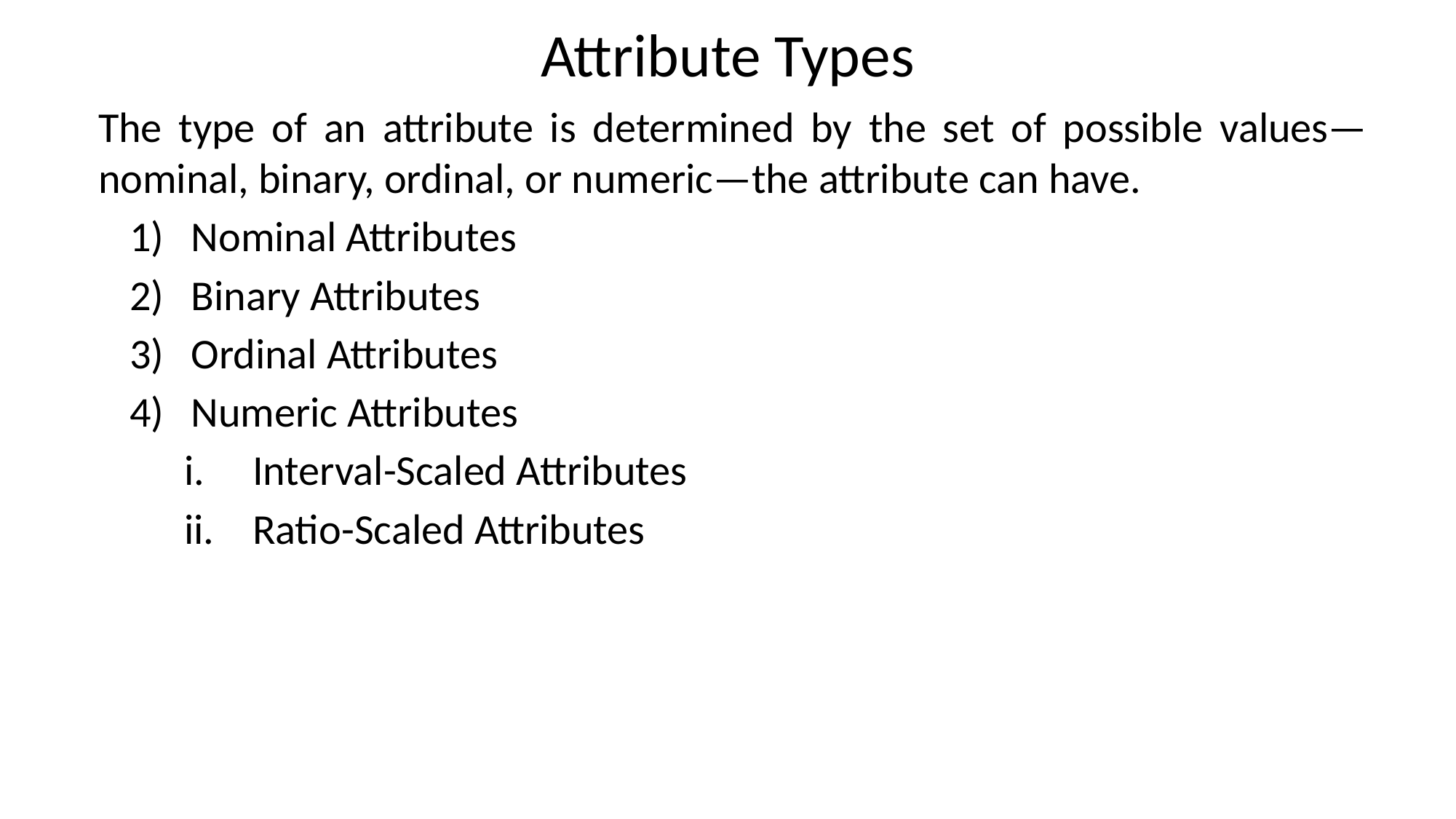

# Attribute Types
The type of an attribute is determined by the set of possible values—nominal, binary, ordinal, or numeric—the attribute can have.
Nominal Attributes
Binary Attributes
Ordinal Attributes
Numeric Attributes
Interval-Scaled Attributes
Ratio-Scaled Attributes